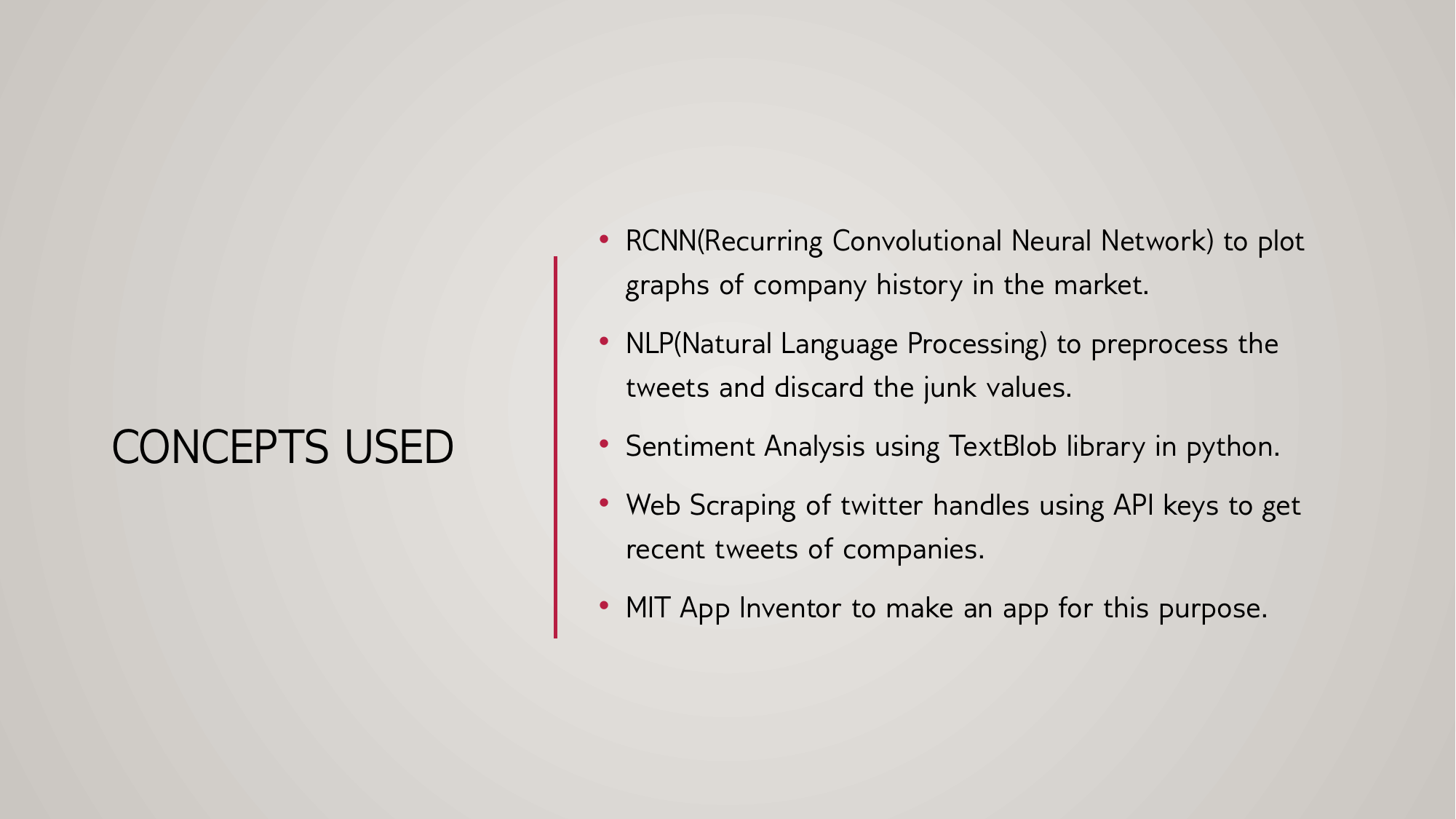

# Concepts used
RCNN(Recurring Convolutional Neural Network) to plot graphs of company history in the market.
NLP(Natural Language Processing) to preprocess the tweets and discard the junk values.
Sentiment Analysis using TextBlob library in python.
Web Scraping of twitter handles using API keys to get recent tweets of companies.
MIT App Inventor to make an app for this purpose.